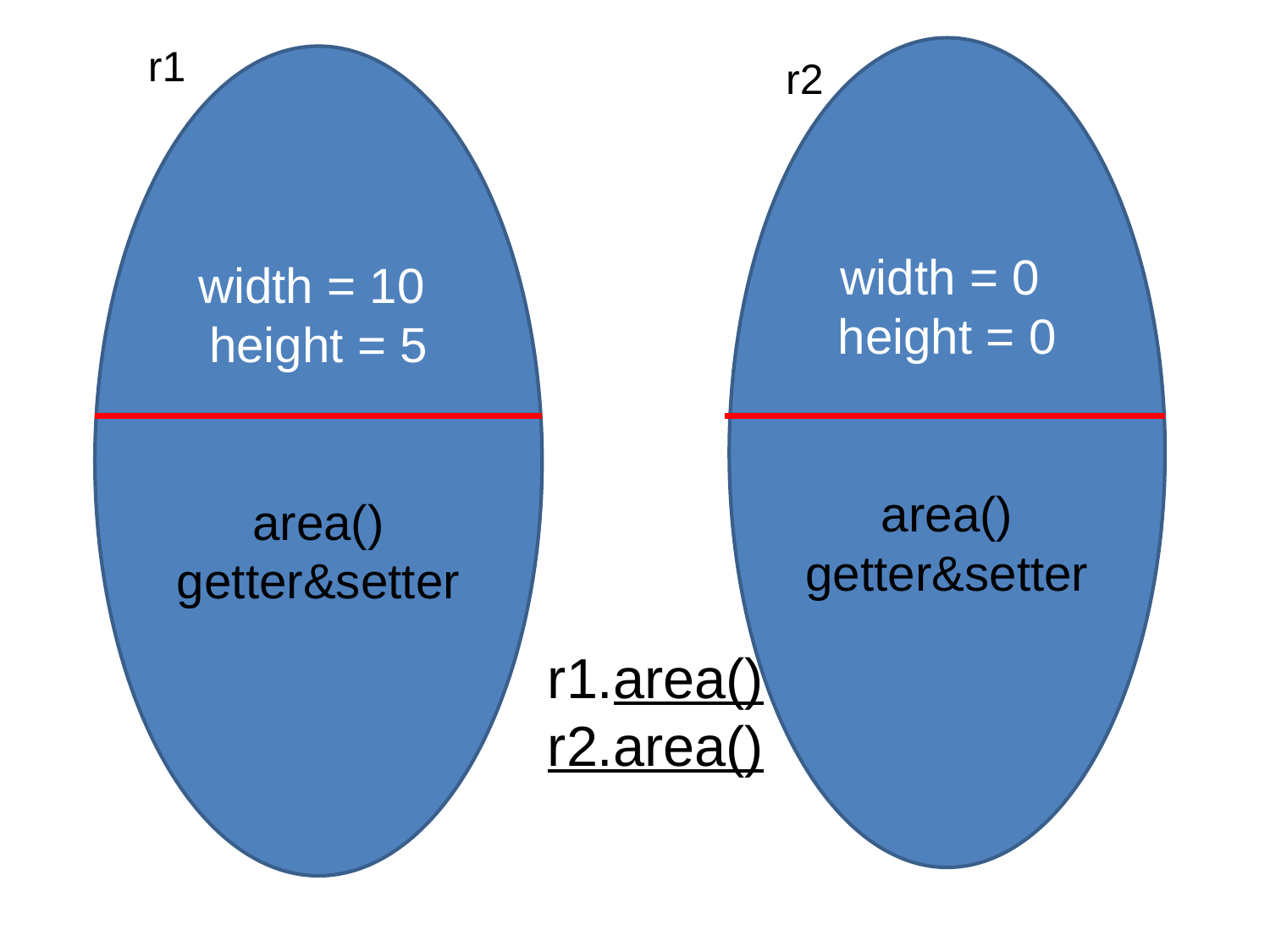

r1
width = 0
height = 0

area()
getter&setter

width = 10
height = 5

area()
getter&setter

r2
r1.area()
r2.area()